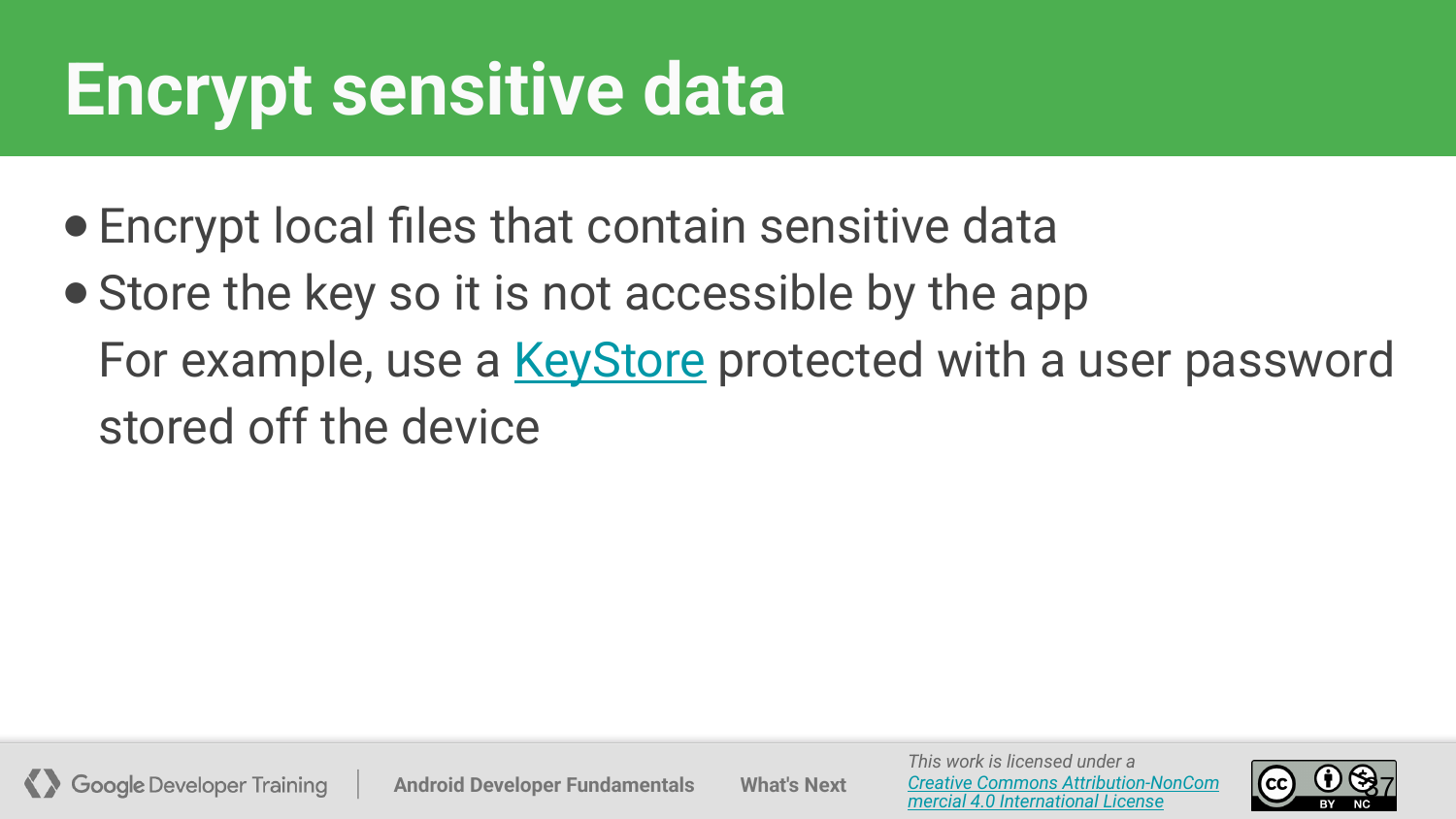

# Encrypt sensitive data
Encrypt local files that contain sensitive data
Store the key so it is not accessible by the app
For example, use a KeyStore protected with a user password stored off the device
37